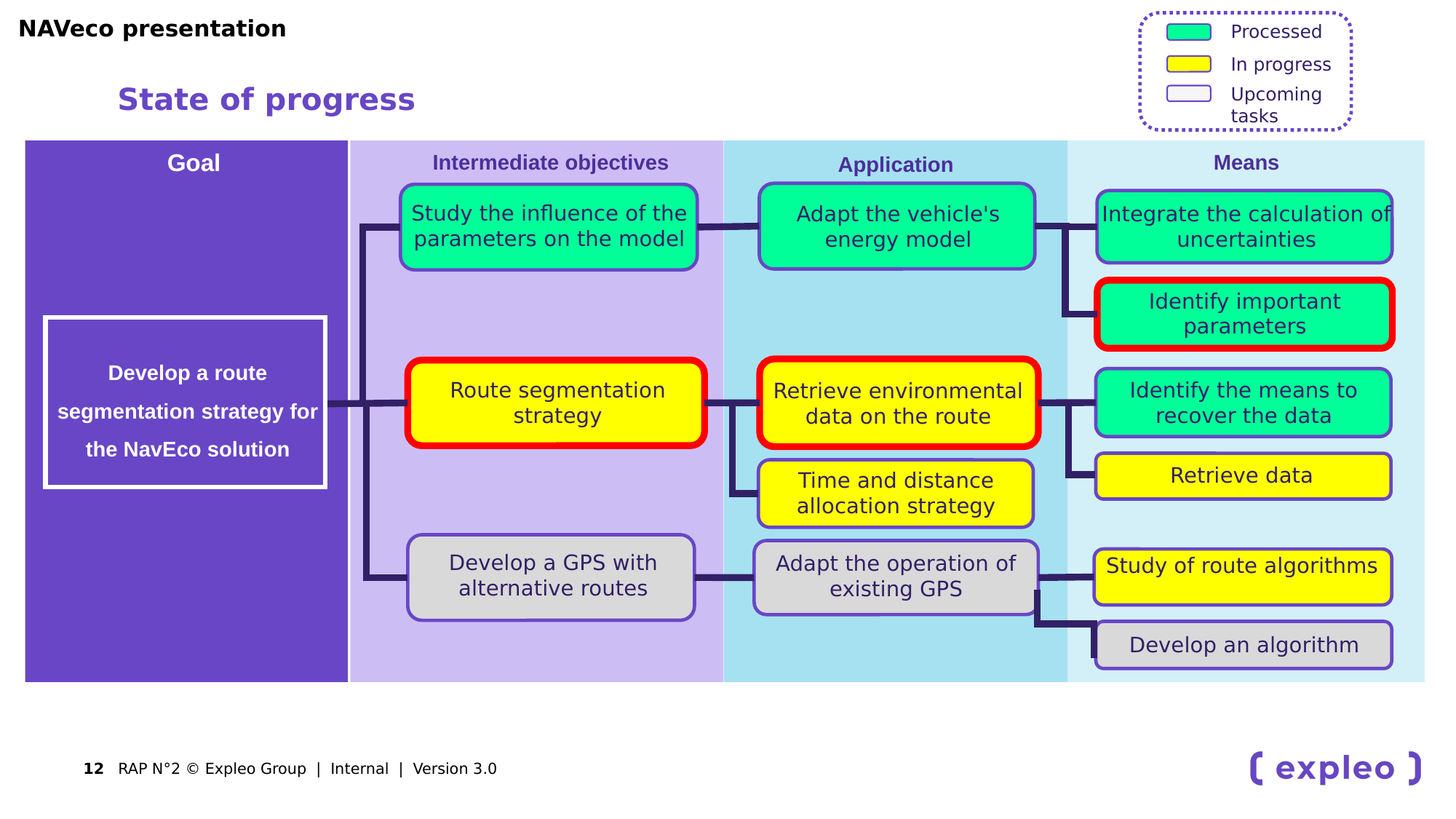

NAVeco presentation

Processed

In progress

# State of progress
Upcoming tasks

Goal
Means
Intermediate objectives
Application

Study the influence of the parameters on the model
Adapt the vehicle's energy model
Integrate the calculation of uncertainties

Identify important parameters

Develop a route segmentation strategy for the NavEco solution

Route segmentation strategy
Identify the means to recover the data
Retrieve environmental data on the route

Retrieve data
Time and distance allocation strategy

Develop a GPS with alternative routes
Adapt the operation of existing GPS
Study of route algorithms

Develop an algorithm
RAP N°2 © Expleo Group  |  Internal  |  Version 3.0
12